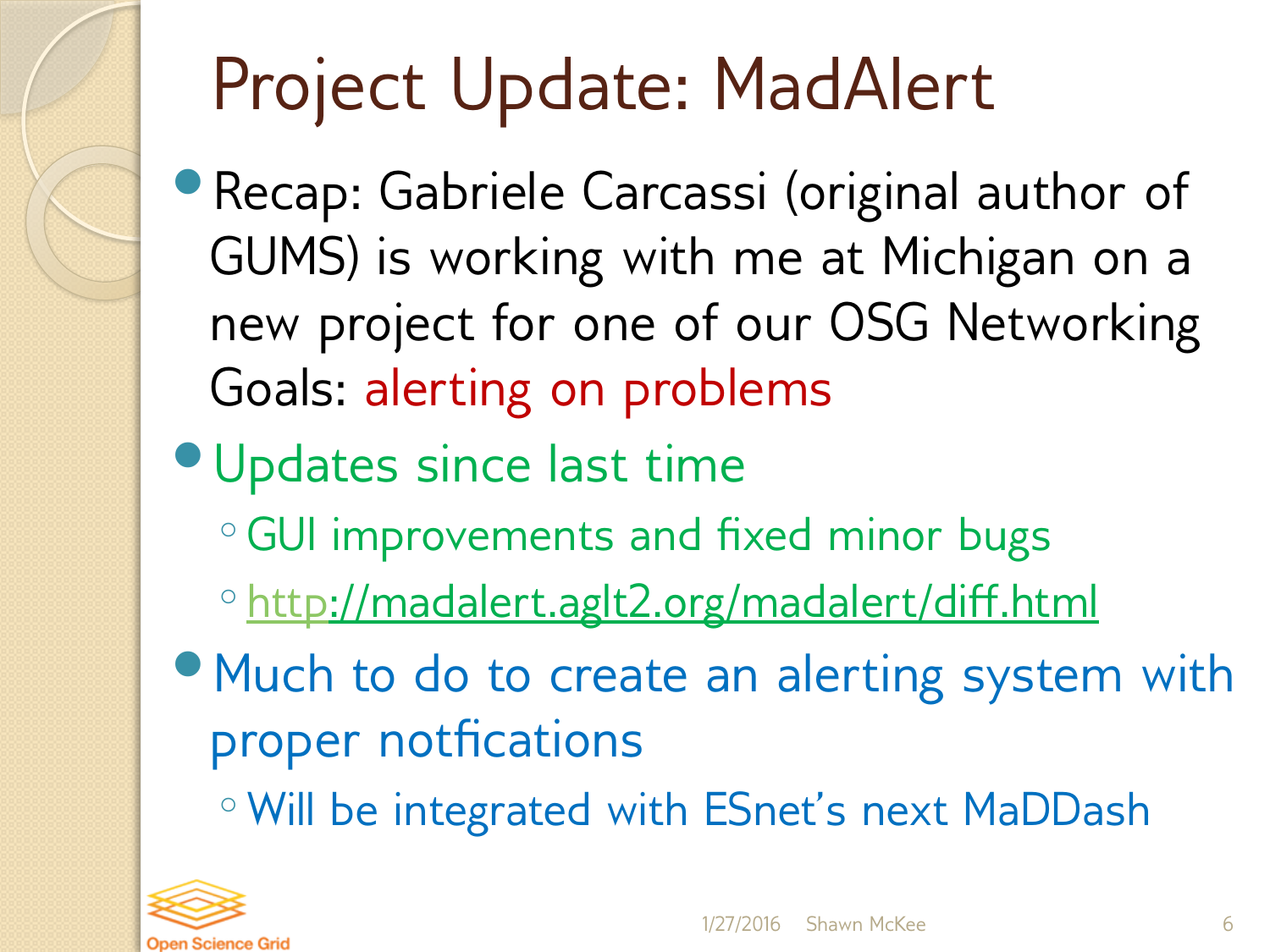

# Project Update: MadAlert
Recap: Gabriele Carcassi (original author of GUMS) is working with me at Michigan on a new project for one of our OSG Networking Goals: alerting on problems
Updates since last time
GUI improvements and fixed minor bugs
http://madalert.aglt2.org/madalert/diff.html
Much to do to create an alerting system with proper notfications
Will be integrated with ESnet’s next MaDDash
1/27/2016
Shawn McKee
6